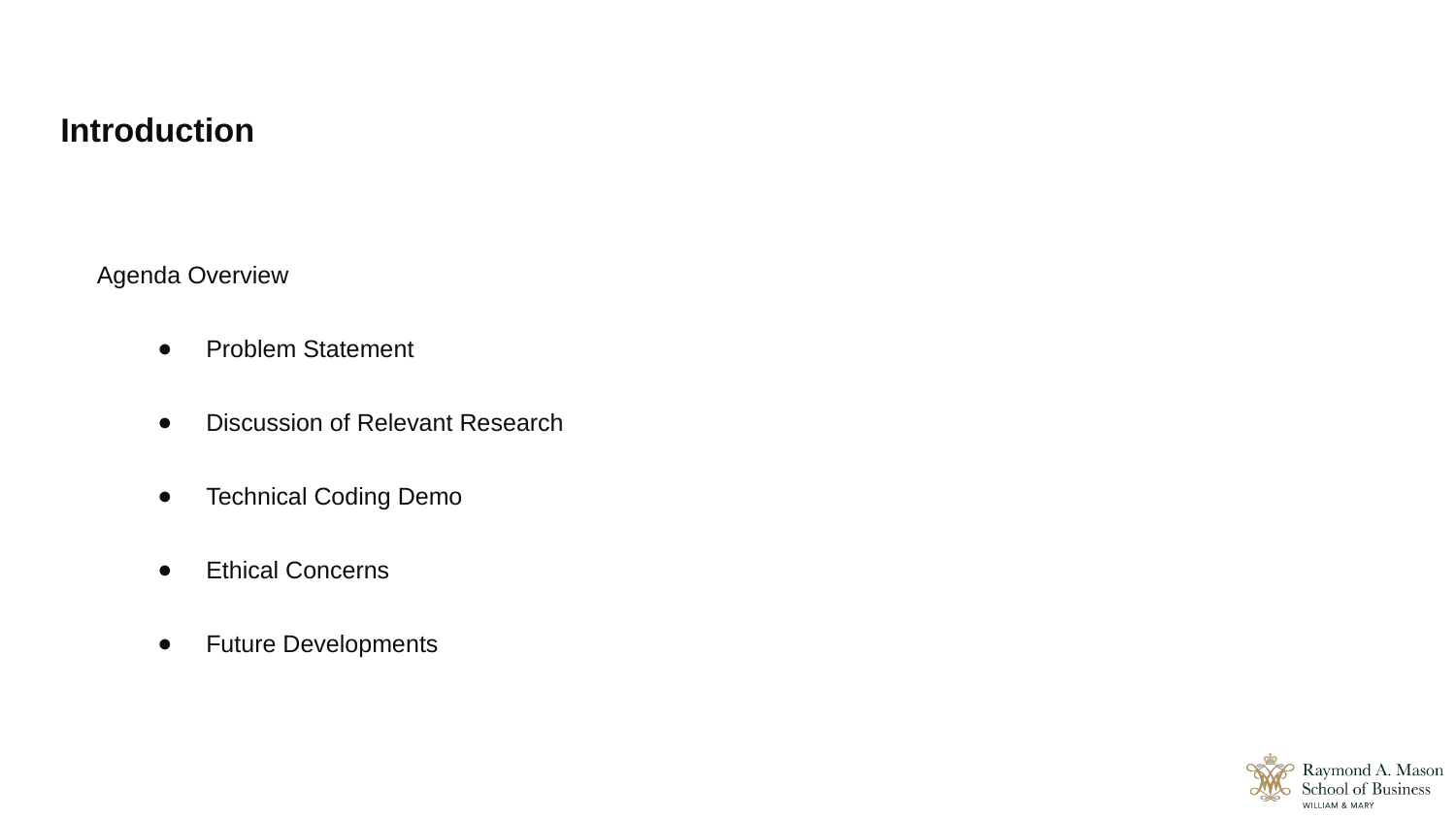

# Introduction

Agenda Overview
Problem Statement
Discussion of Relevant Research
Technical Coding Demo
Ethical Concerns
Future Developments